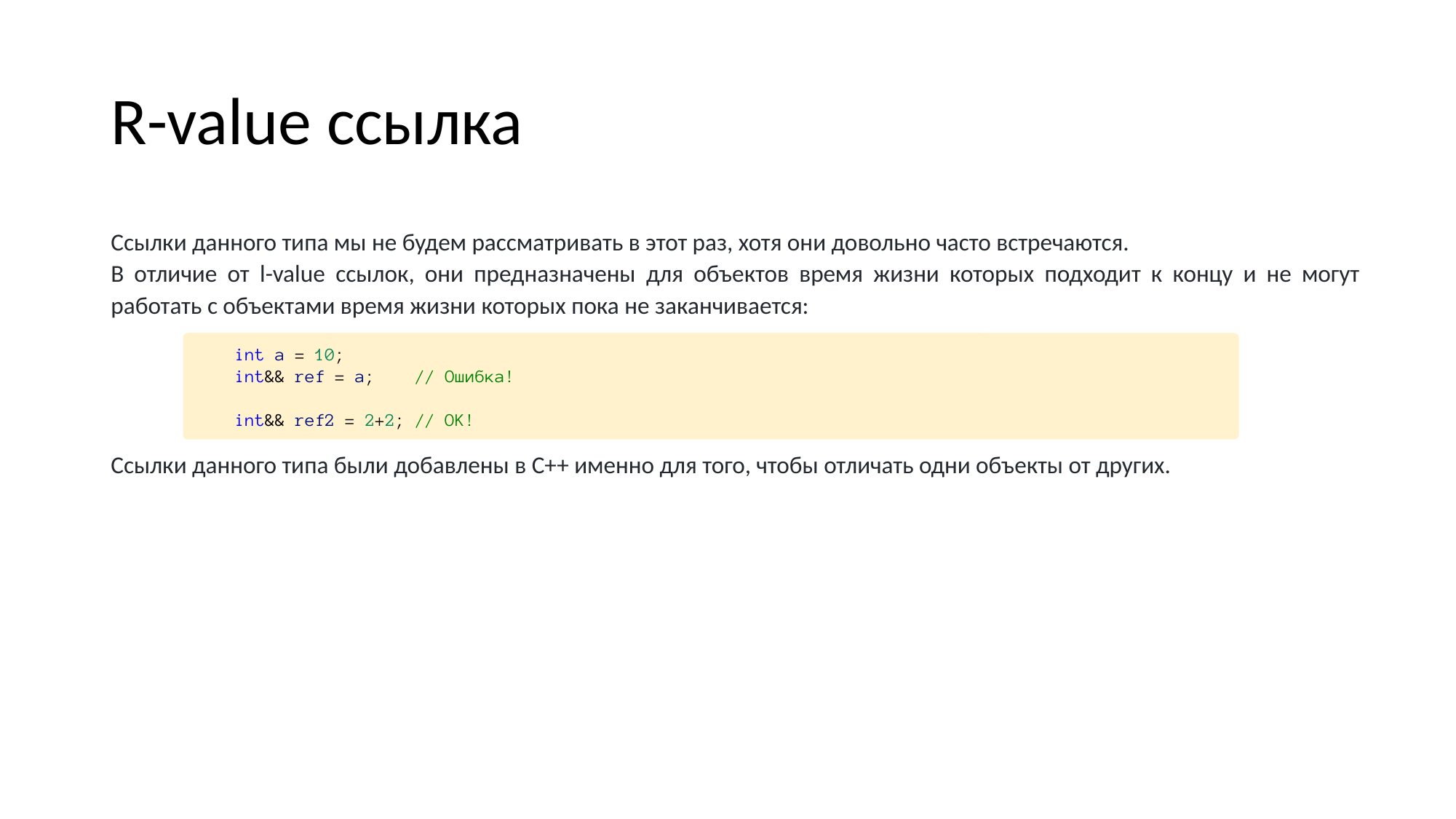

# R-value ссылка
Ссылки данного типа мы не будем рассматривать в этот раз, хотя они довольно часто встречаются.
В отличие от l-value ссылок, они предназначены для объектов время жизни которых подходит к концу и не могут работать с объектами время жизни которых пока не заканчивается:

Ссылки данного типа были добавлены в С++ именно для того, чтобы отличать одни объекты от других.
    int a = 10;
    int&& ref = a;    // Ошибка!

    int&& ref2 = 2+2; // OK!